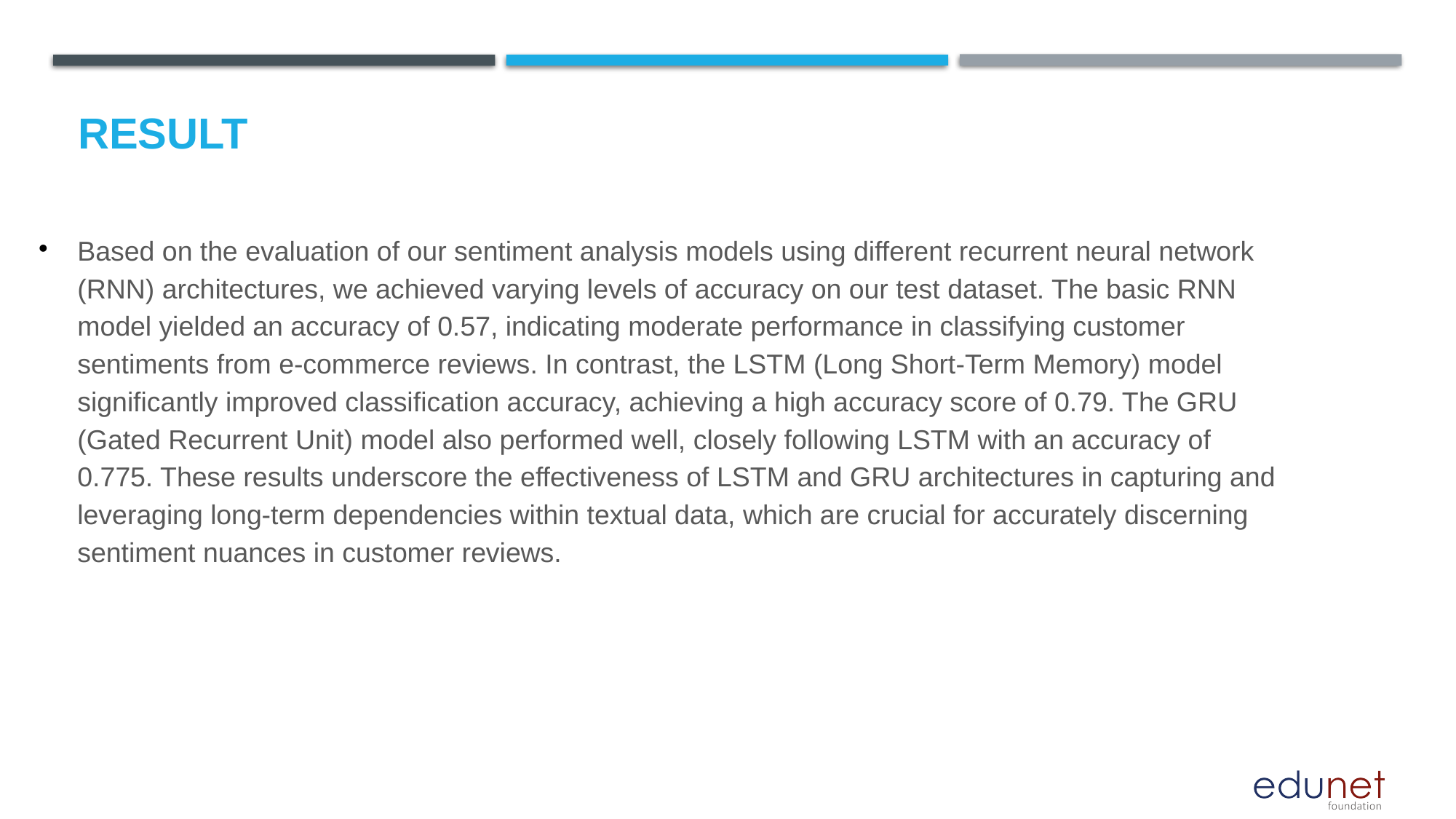

Result
Based on the evaluation of our sentiment analysis models using different recurrent neural network (RNN) architectures, we achieved varying levels of accuracy on our test dataset. The basic RNN model yielded an accuracy of 0.57, indicating moderate performance in classifying customer sentiments from e-commerce reviews. In contrast, the LSTM (Long Short-Term Memory) model significantly improved classification accuracy, achieving a high accuracy score of 0.79. The GRU (Gated Recurrent Unit) model also performed well, closely following LSTM with an accuracy of 0.775. These results underscore the effectiveness of LSTM and GRU architectures in capturing and leveraging long-term dependencies within textual data, which are crucial for accurately discerning sentiment nuances in customer reviews.